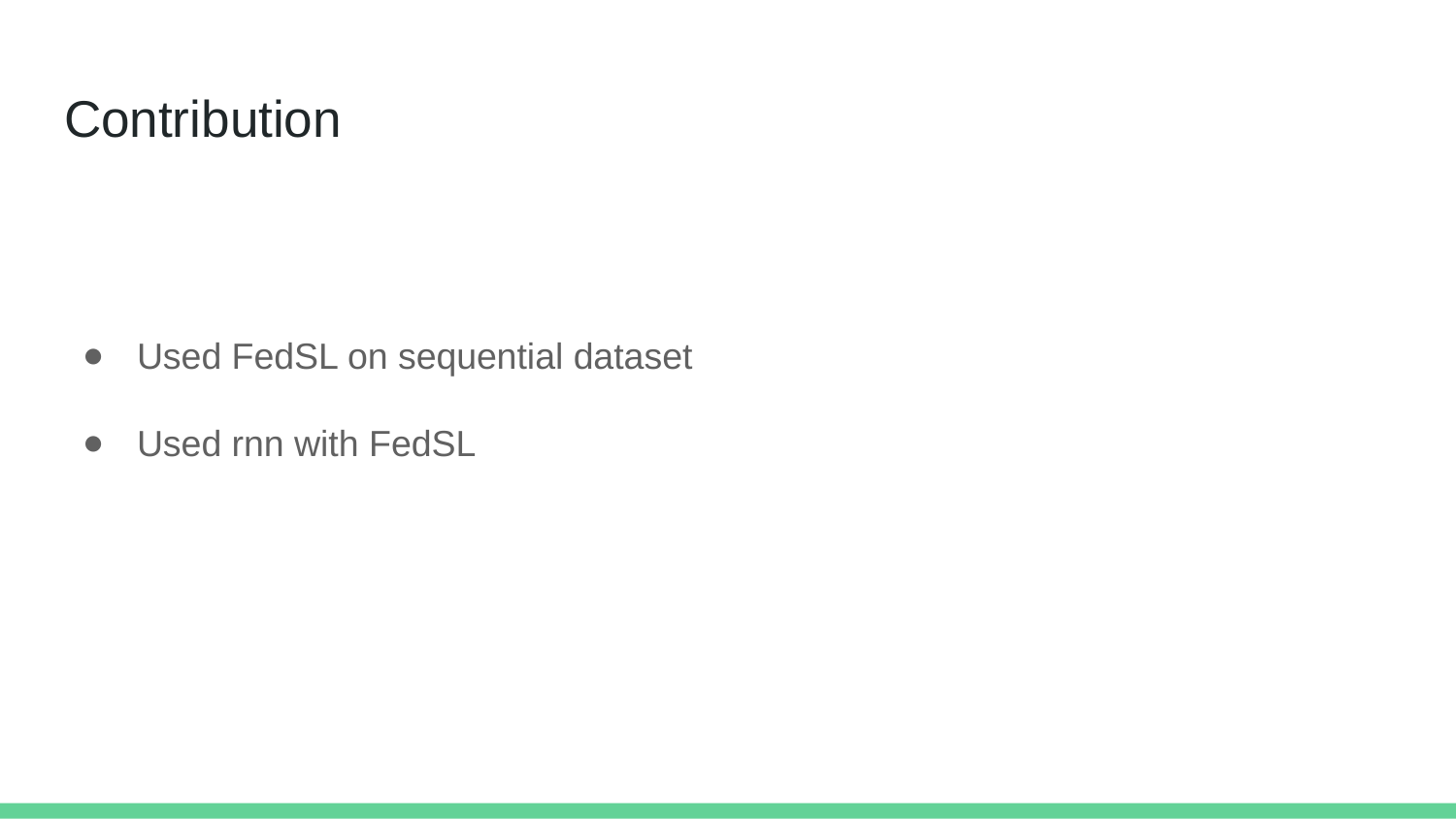

# Contribution
Used FedSL on sequential dataset
Used rnn with FedSL